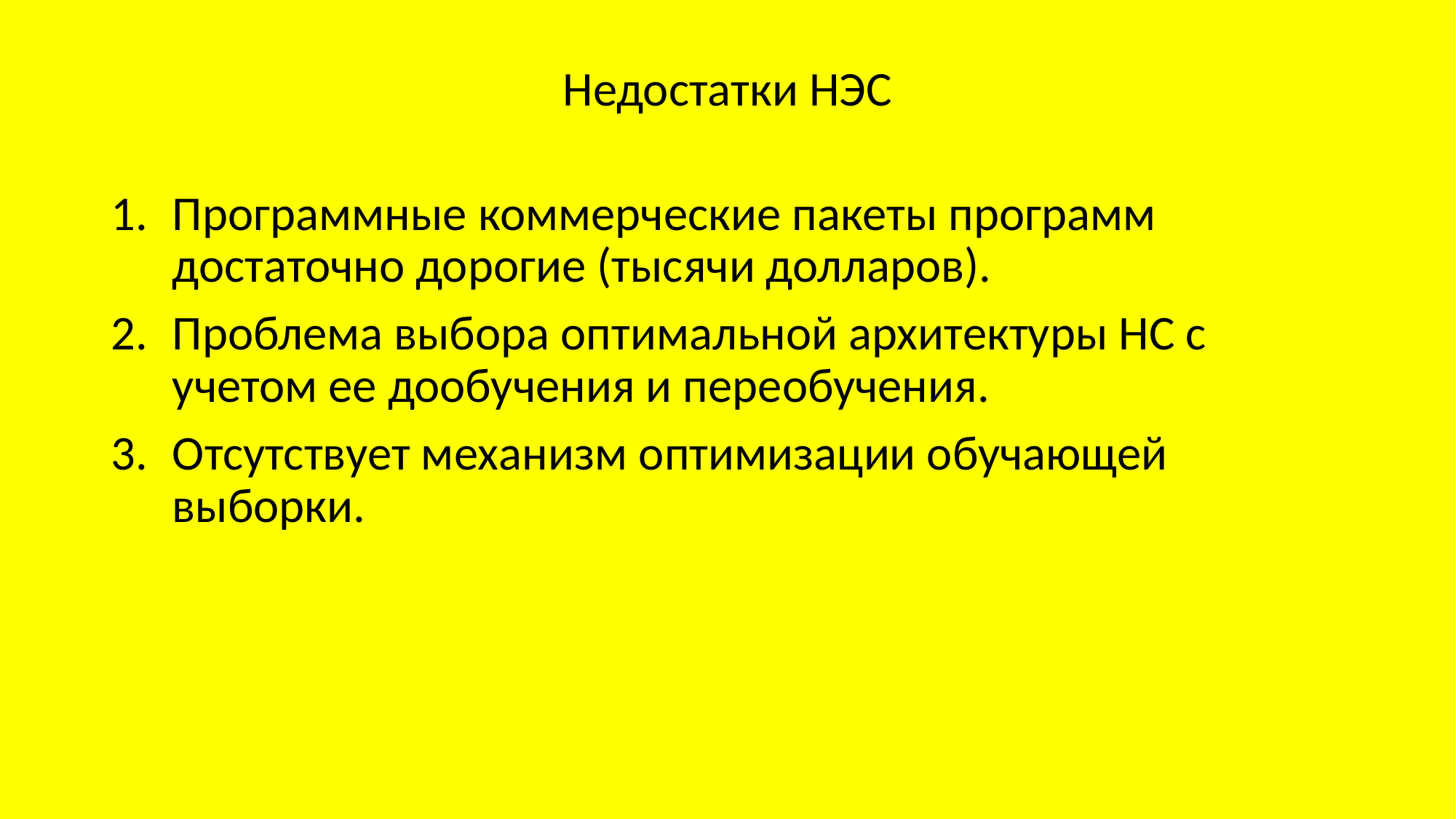

# Недостатки НЭС
Программные коммерческие пакеты программ достаточно дорогие (тысячи долларов).
Проблема выбора оптимальной архитектуры НС с учетом ее дообучения и переобучения.
Отсутствует механизм оптимизации обучающей выборки.